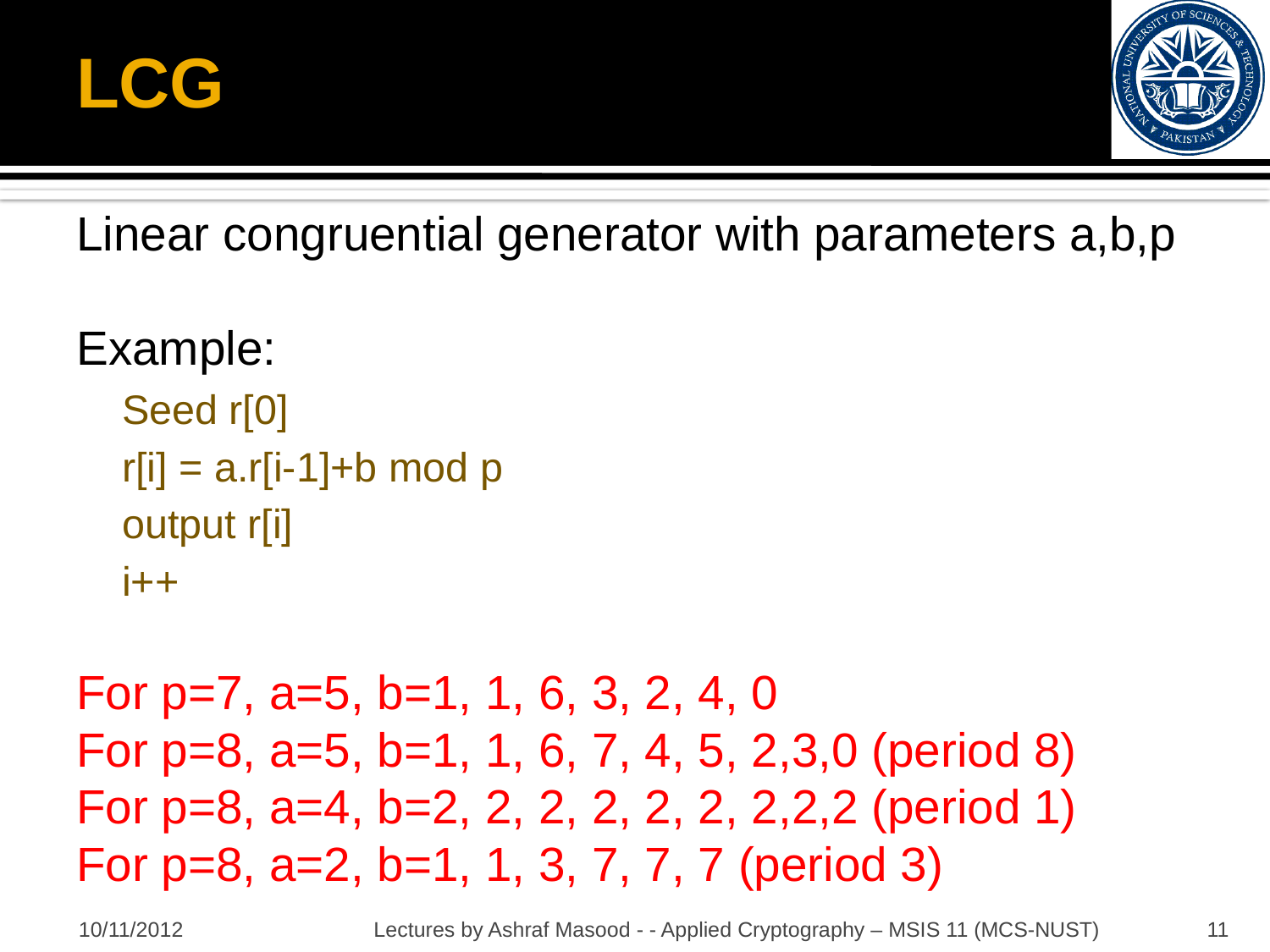

# LCG
Linear congruential generator with parameters a,b,p

Example:
Seed r[0]
r[i] = a.r[i-1]+b mod p
output r[i]
i++

For p=7, a=5, b=1, 1, 6, 3, 2, 4, 0
For p=8, a=5, b=1, 1, 6, 7, 4, 5, 2,3,0 (period 8)
For p=8, a=4, b=2, 2, 2, 2, 2, 2, 2,2,2 (period 1)
For p=8, a=2, b=1, 1, 3, 7, 7, 7 (period 3)

10/11/2012
Lectures by Ashraf Masood - - Applied Cryptography – MSIS 11 (MCS-NUST)
11